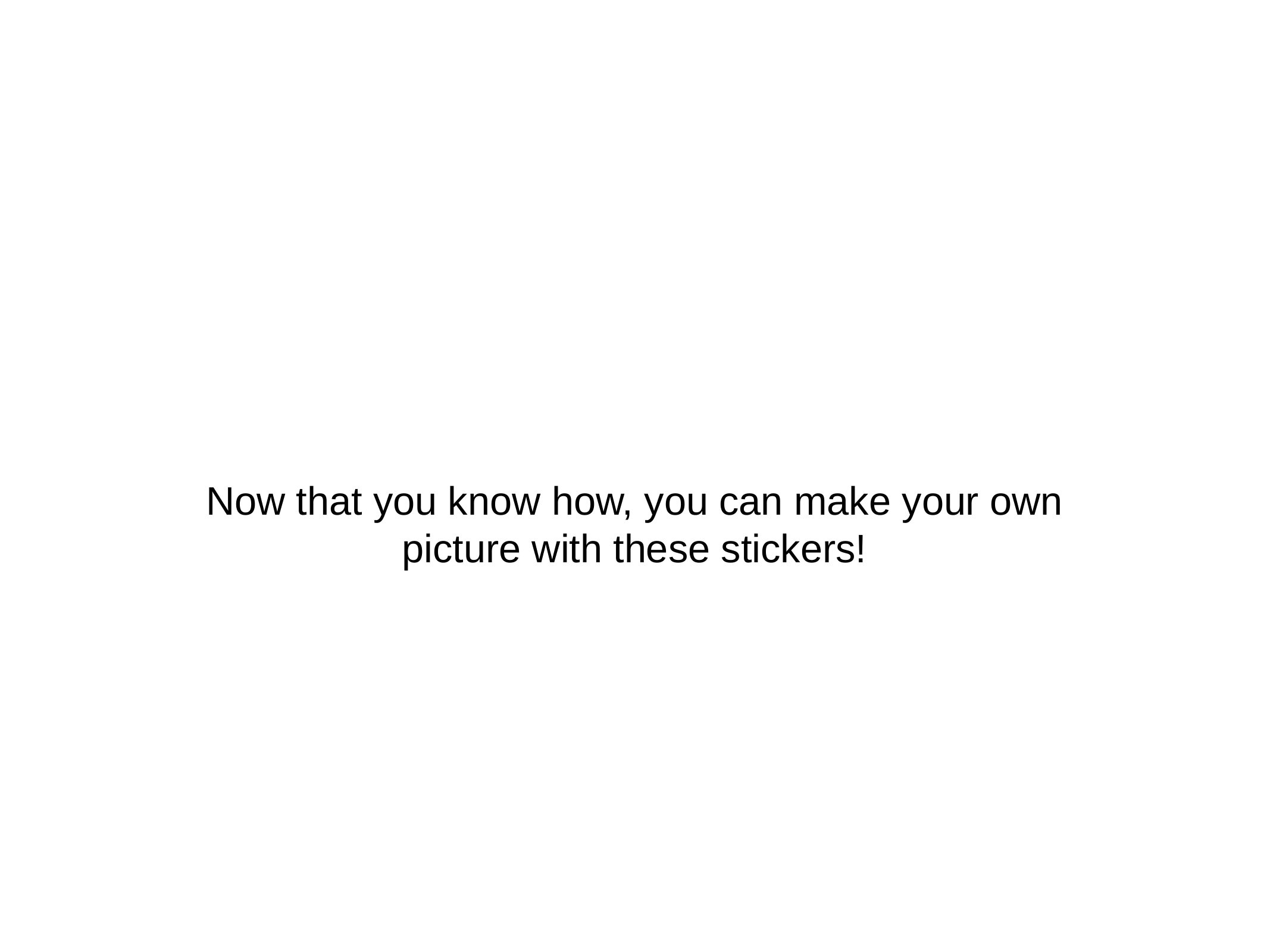

Now that you know how, you can make your own picture with these stickers!